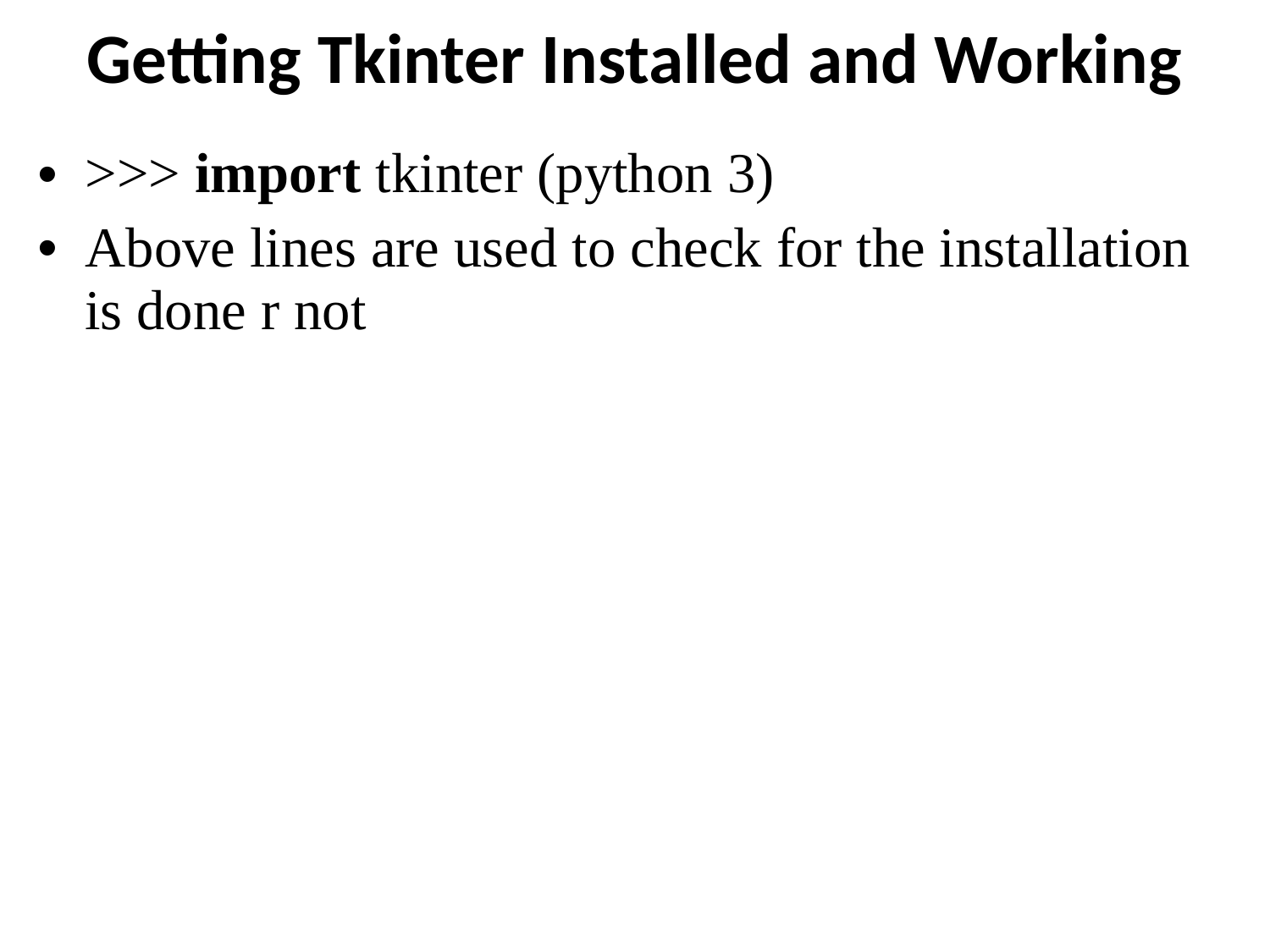

Getting Tkinter Installed and Working
>>> import tkinter (python 3)
Above lines are used to check for the installation is done r not